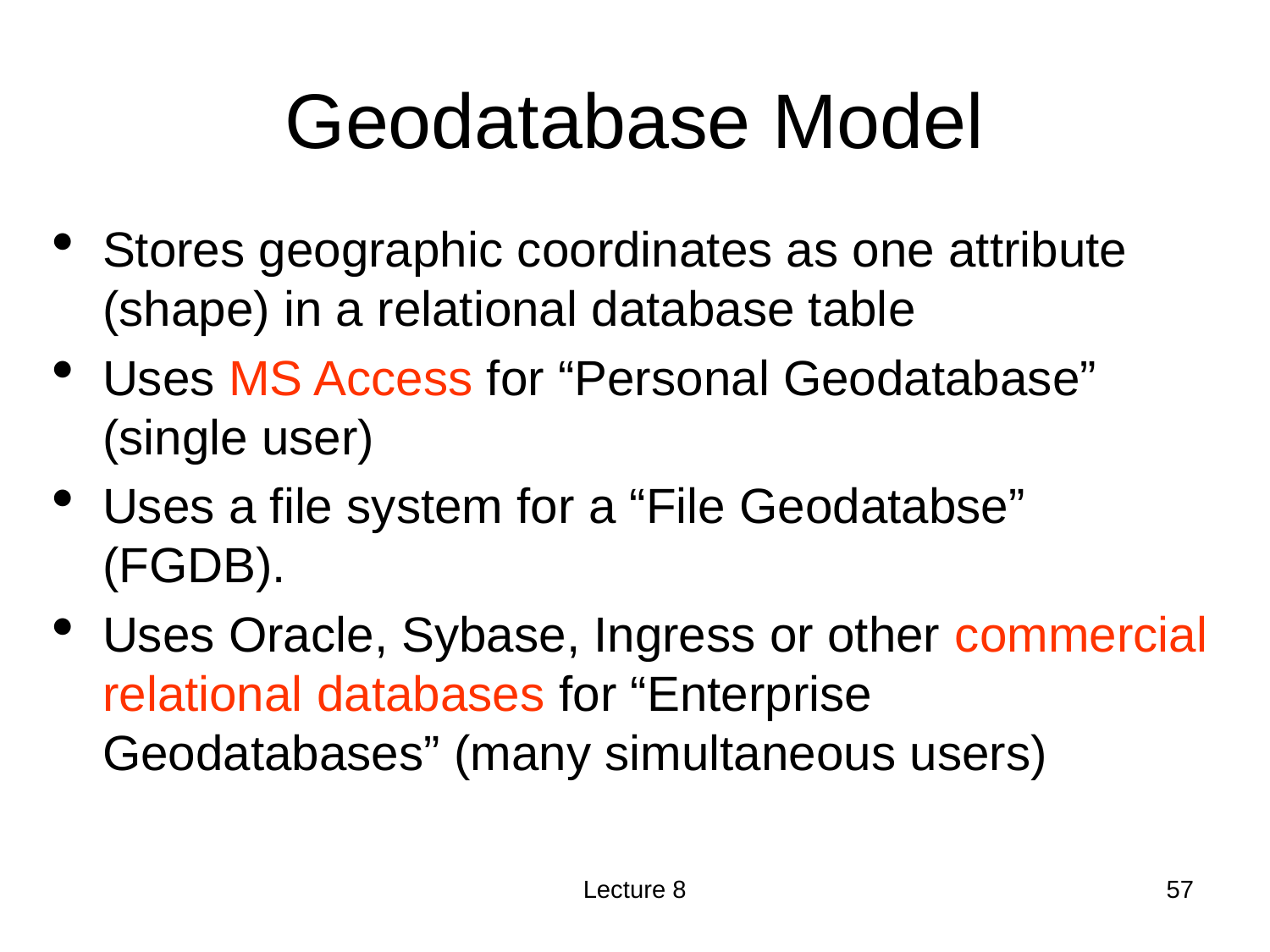

# Geodatabase Model
Stores geographic coordinates as one attribute (shape) in a relational database table
Uses MS Access for “Personal Geodatabase” (single user)
Uses a file system for a “File Geodatabse” (FGDB).
Uses Oracle, Sybase, Ingress or other commercial relational databases for “Enterprise Geodatabases” (many simultaneous users)
Lecture 8
57